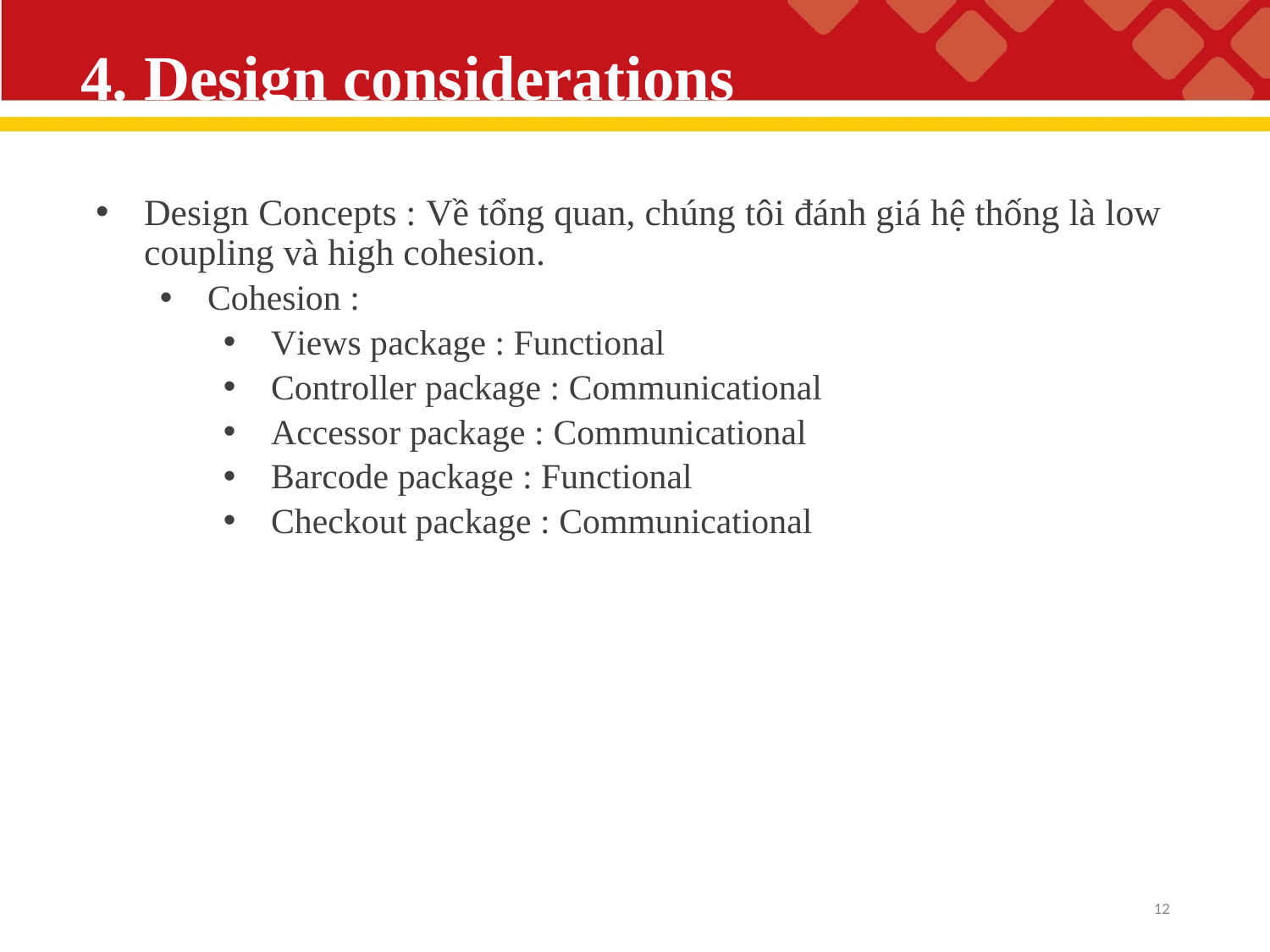

# 4. Design considerations
Design Concepts : Về tổng quan, chúng tôi đánh giá hệ thống là low coupling và high cohesion.
Cohesion :
Views package : Functional
Controller package : Communicational
Accessor package : Communicational
Barcode package : Functional
Checkout package : Communicational

12